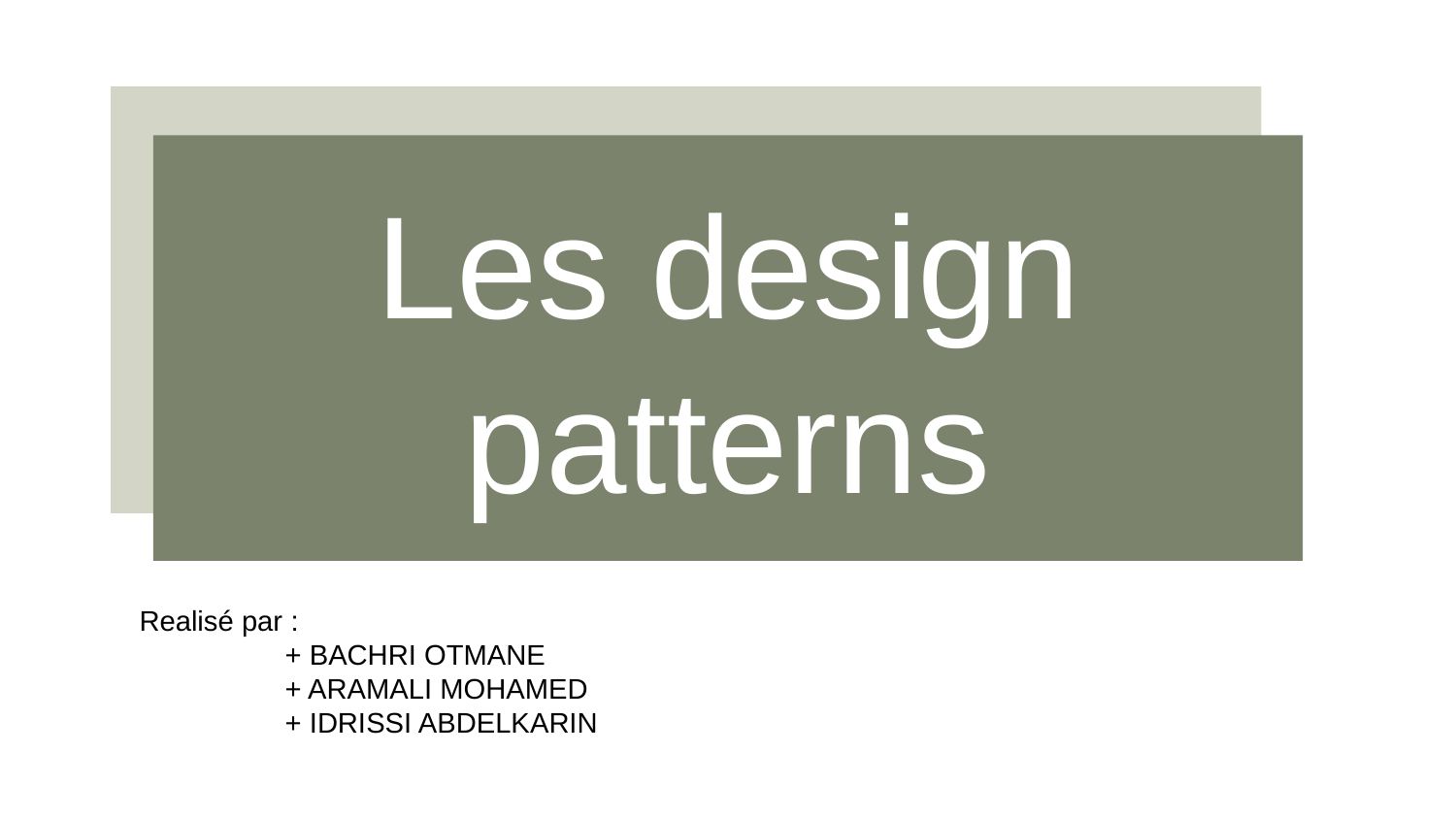

# Les design patterns
Realisé par :
	+ BACHRI OTMANE
	+ ARAMALI MOHAMED
	+ IDRISSI ABDELKARIN